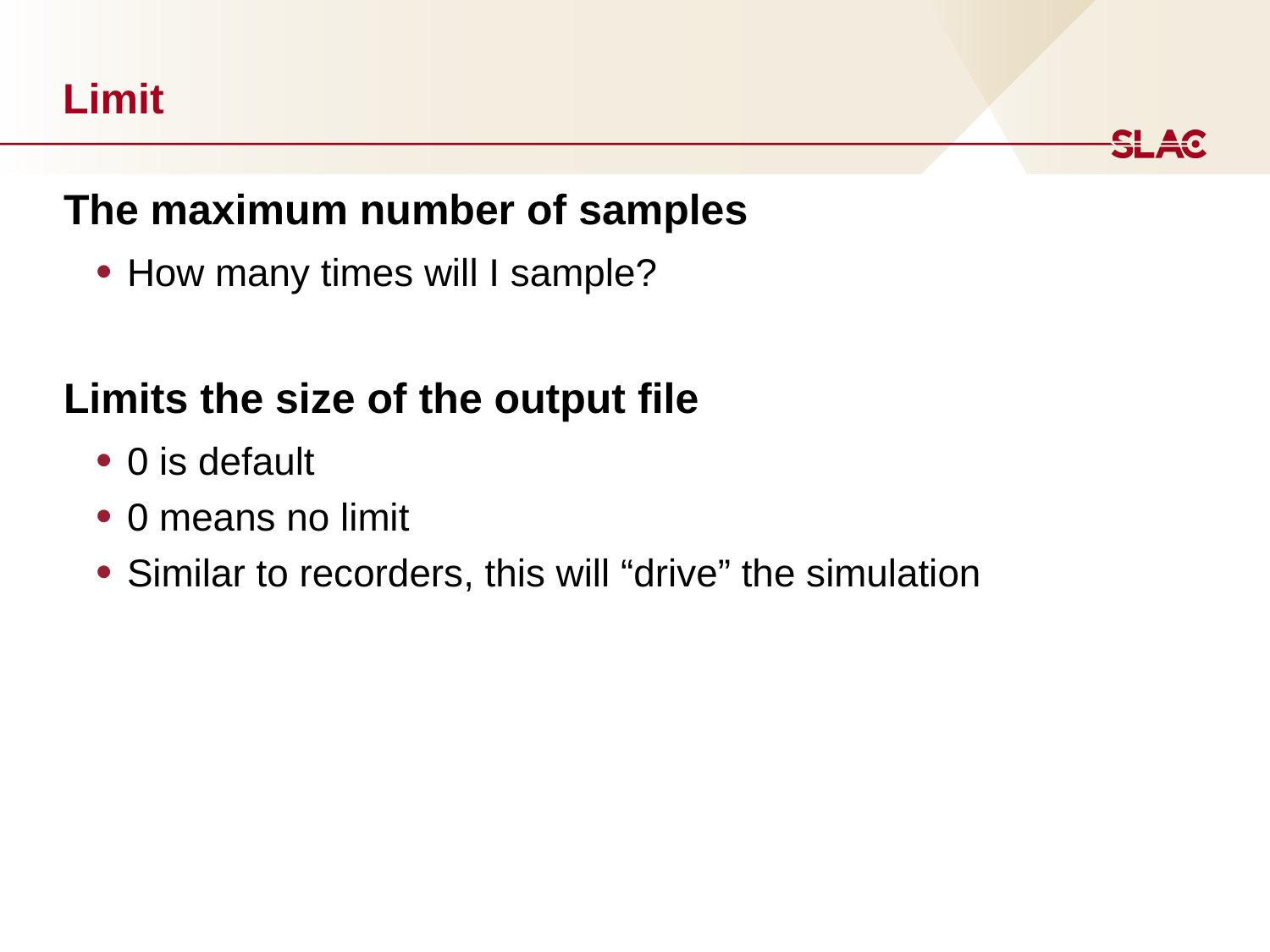

# Limit
The maximum number of samples
How many times will I sample?

Limits the size of the output file
0 is default
0 means no limit
Similar to recorders, this will “drive” the simulation